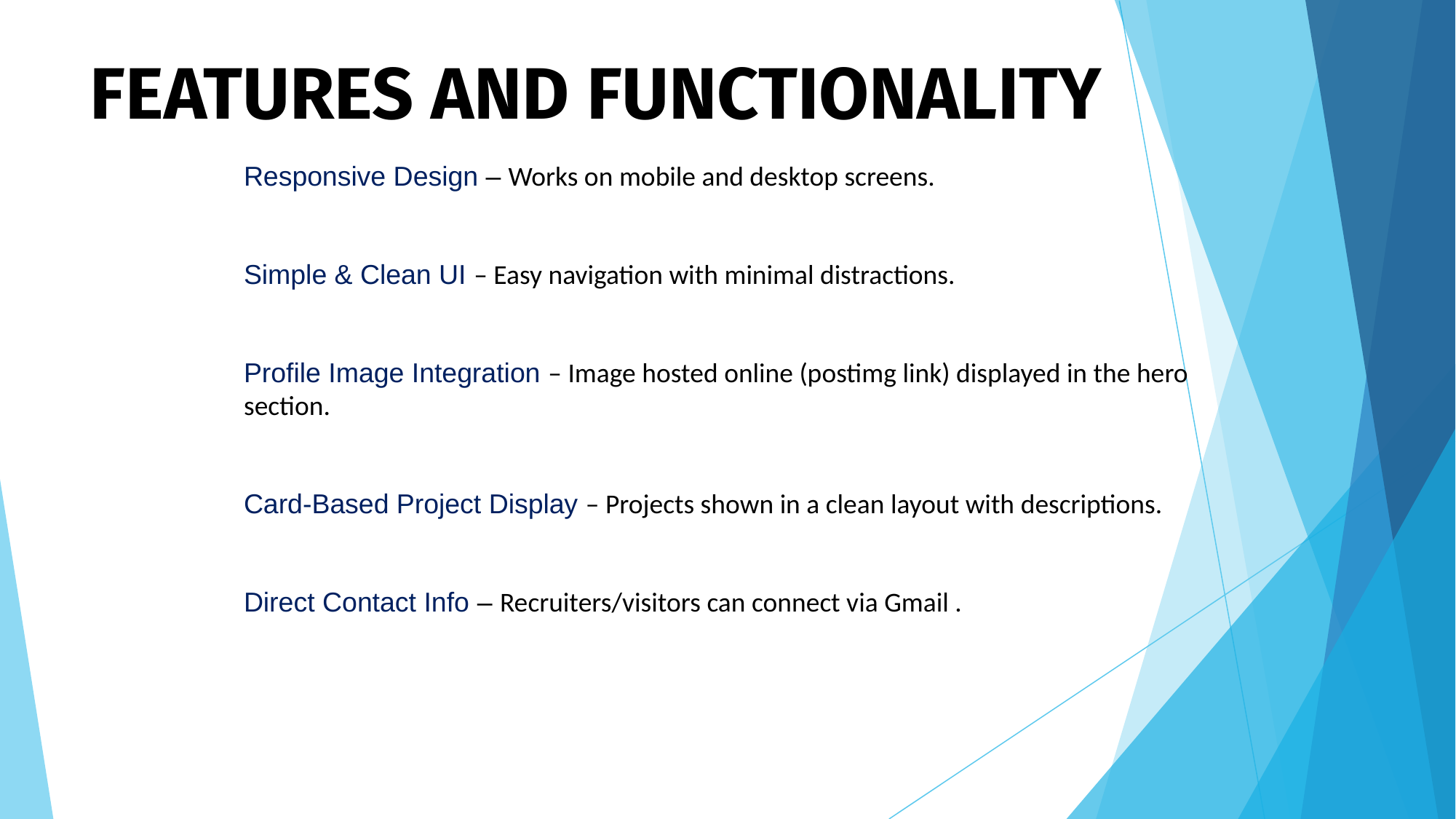

# FEATURES AND FUNCTIONALITY
Responsive Design – Works on mobile and desktop screens.

Simple & Clean UI – Easy navigation with minimal distractions.

Profile Image Integration – Image hosted online (postimg link) displayed in the hero section.

Card-Based Project Display – Projects shown in a clean layout with descriptions.

Direct Contact Info – Recruiters/visitors can connect via Gmail .